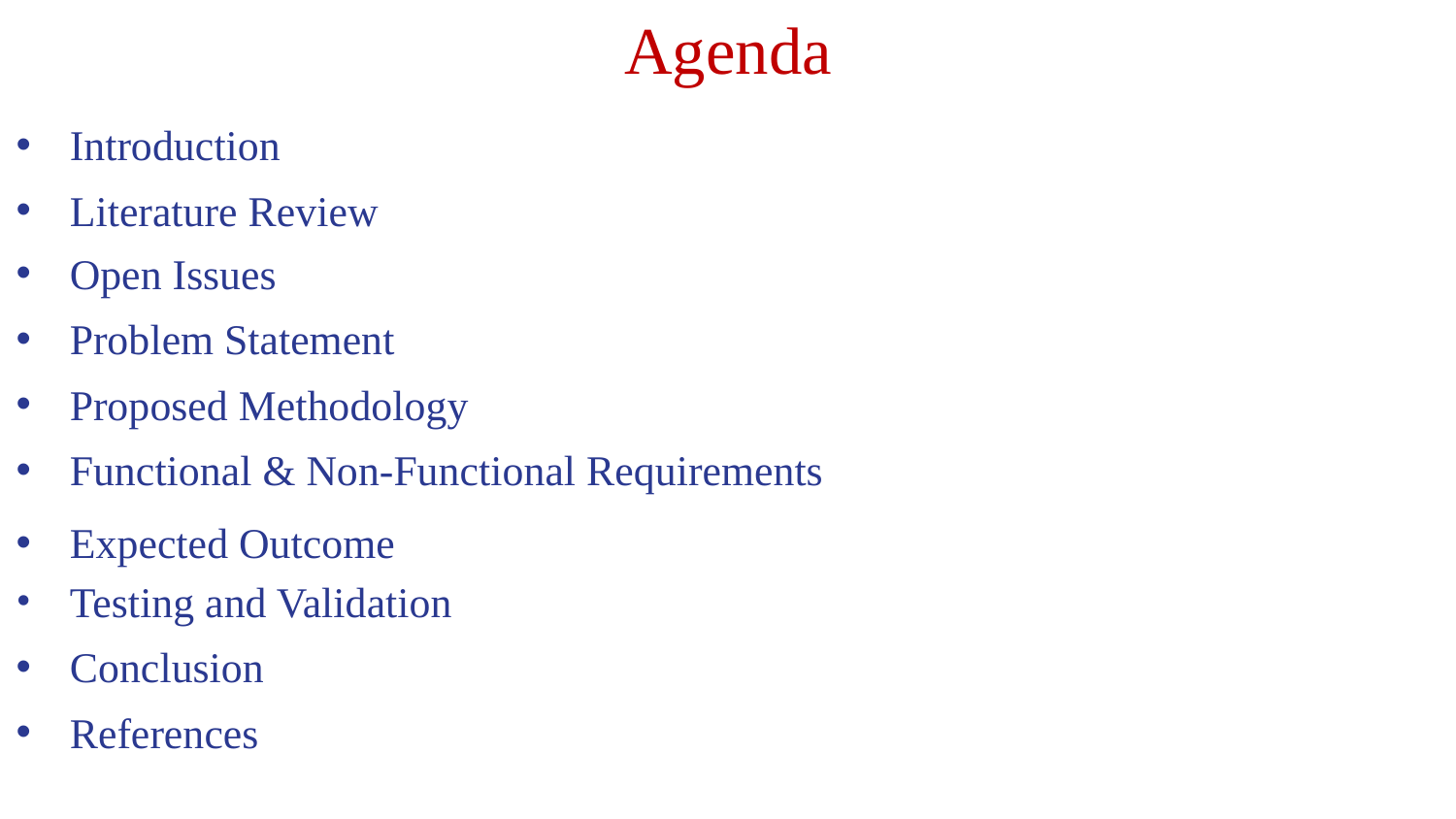

Agenda

Introduction

Literature Review

Open Issues

Problem Statement

Proposed Methodology

Functional & Non-Functional Requirements

Expected Outcome
Testing and Validation

Conclusion

References